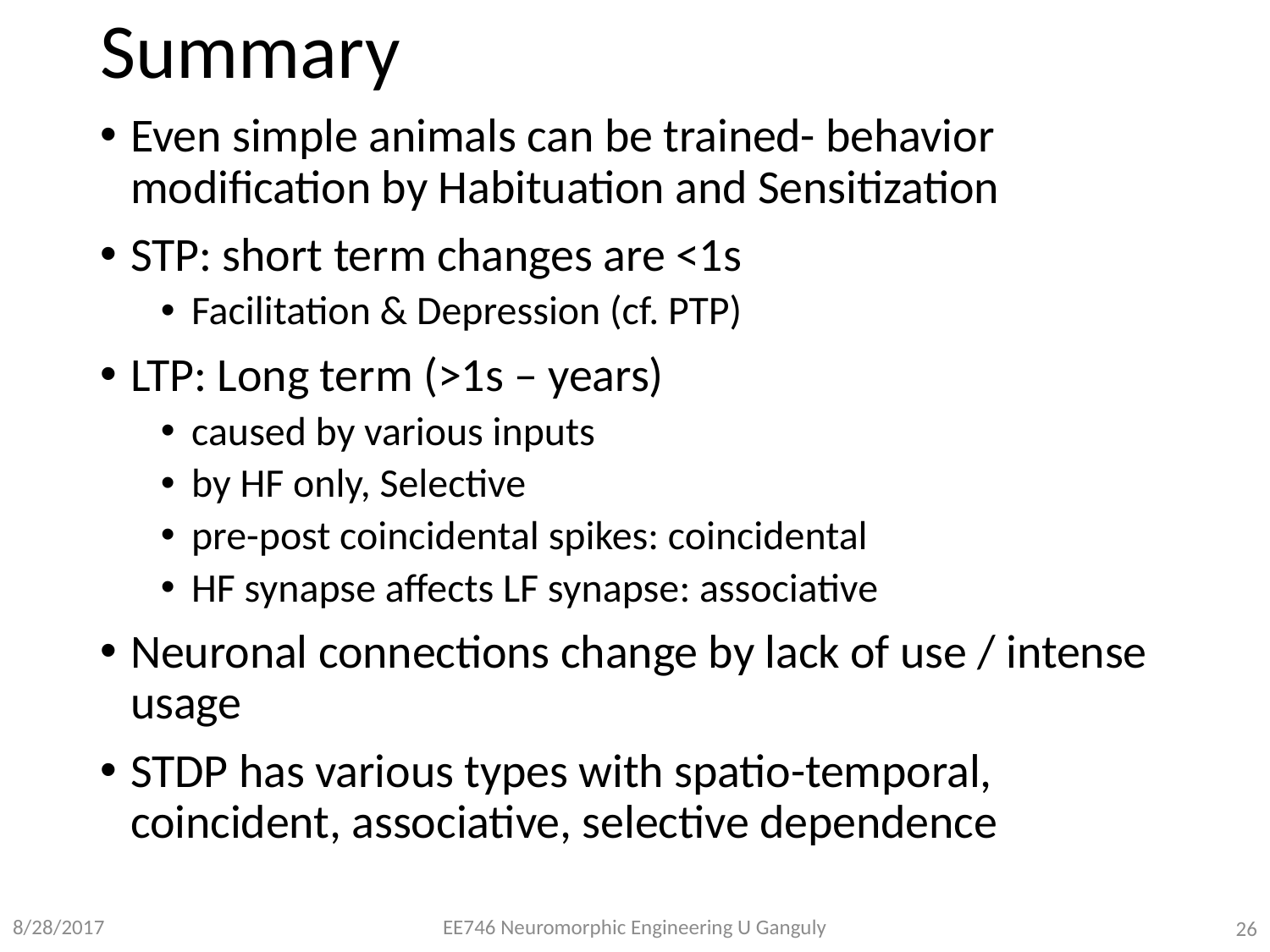

# Summary
Even simple animals can be trained- behavior modification by Habituation and Sensitization
STP: short term changes are <1s
Facilitation & Depression (cf. PTP)
LTP: Long term (>1s – years)
caused by various inputs
by HF only, Selective
pre-post coincidental spikes: coincidental
HF synapse affects LF synapse: associative
Neuronal connections change by lack of use / intense usage
STDP has various types with spatio-temporal, coincident, associative, selective dependence

EE746 Neuromorphic Engineering U Ganguly
8/28/2017
26